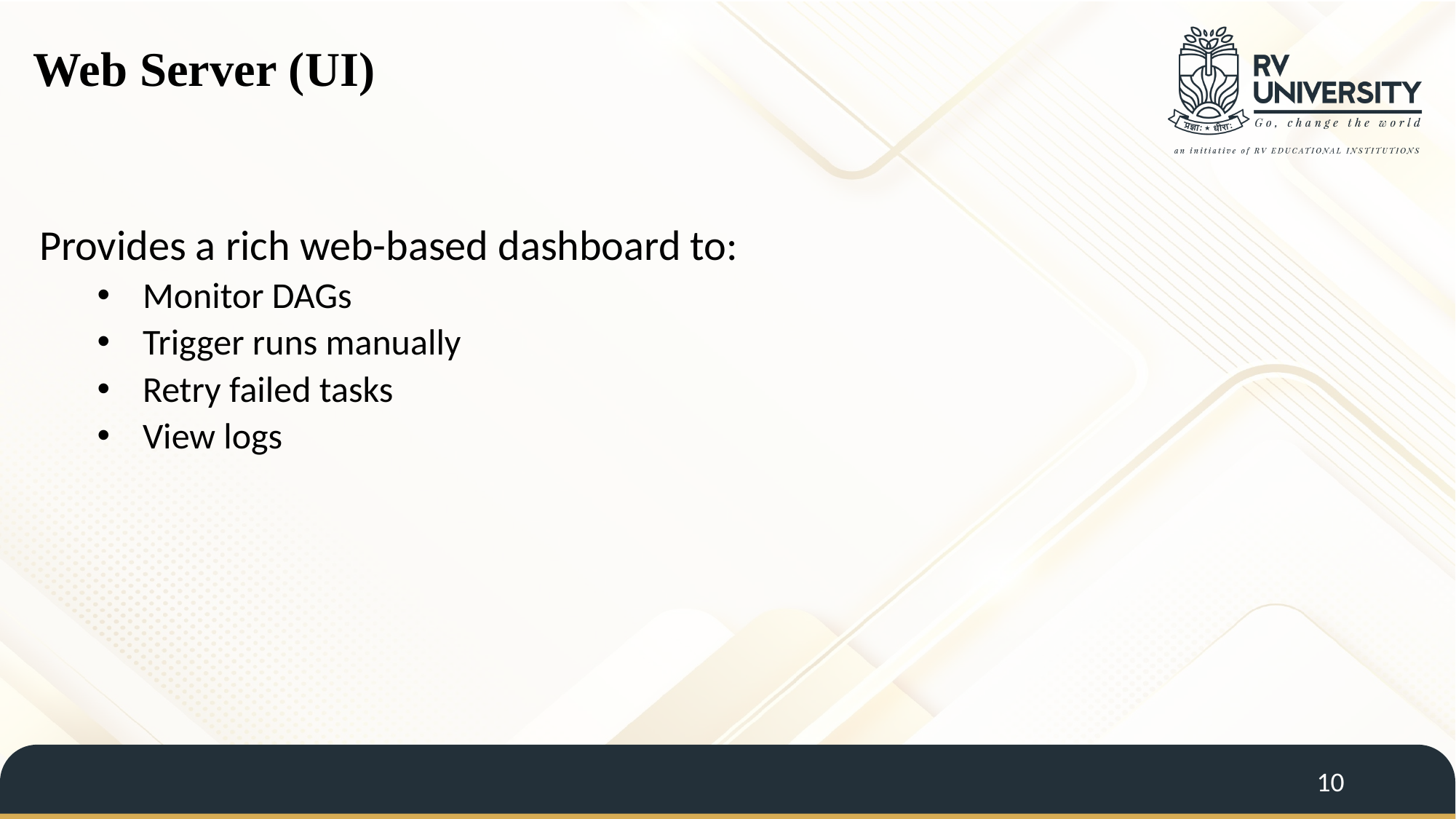

Web Server (UI)
Provides a rich web-based dashboard to:
Monitor DAGs
Trigger runs manually
Retry failed tasks
View logs
10